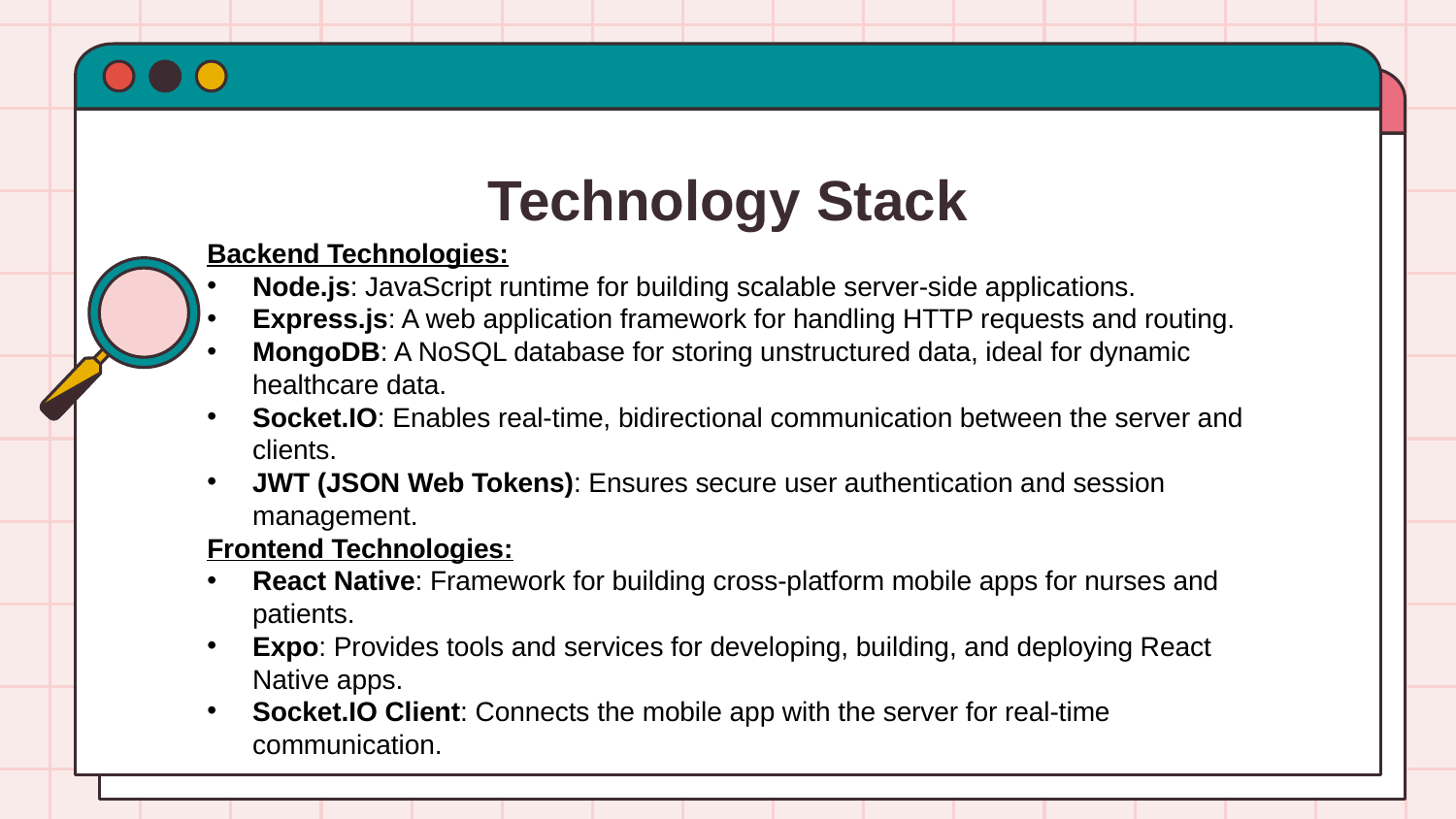

# Technology Stack
Backend Technologies:
Node.js: JavaScript runtime for building scalable server-side applications.
Express.js: A web application framework for handling HTTP requests and routing.
MongoDB: A NoSQL database for storing unstructured data, ideal for dynamic healthcare data.
Socket.IO: Enables real-time, bidirectional communication between the server and clients.
JWT (JSON Web Tokens): Ensures secure user authentication and session management.
Frontend Technologies:
React Native: Framework for building cross-platform mobile apps for nurses and patients.
Expo: Provides tools and services for developing, building, and deploying React Native apps.
Socket.IO Client: Connects the mobile app with the server for real-time communication.